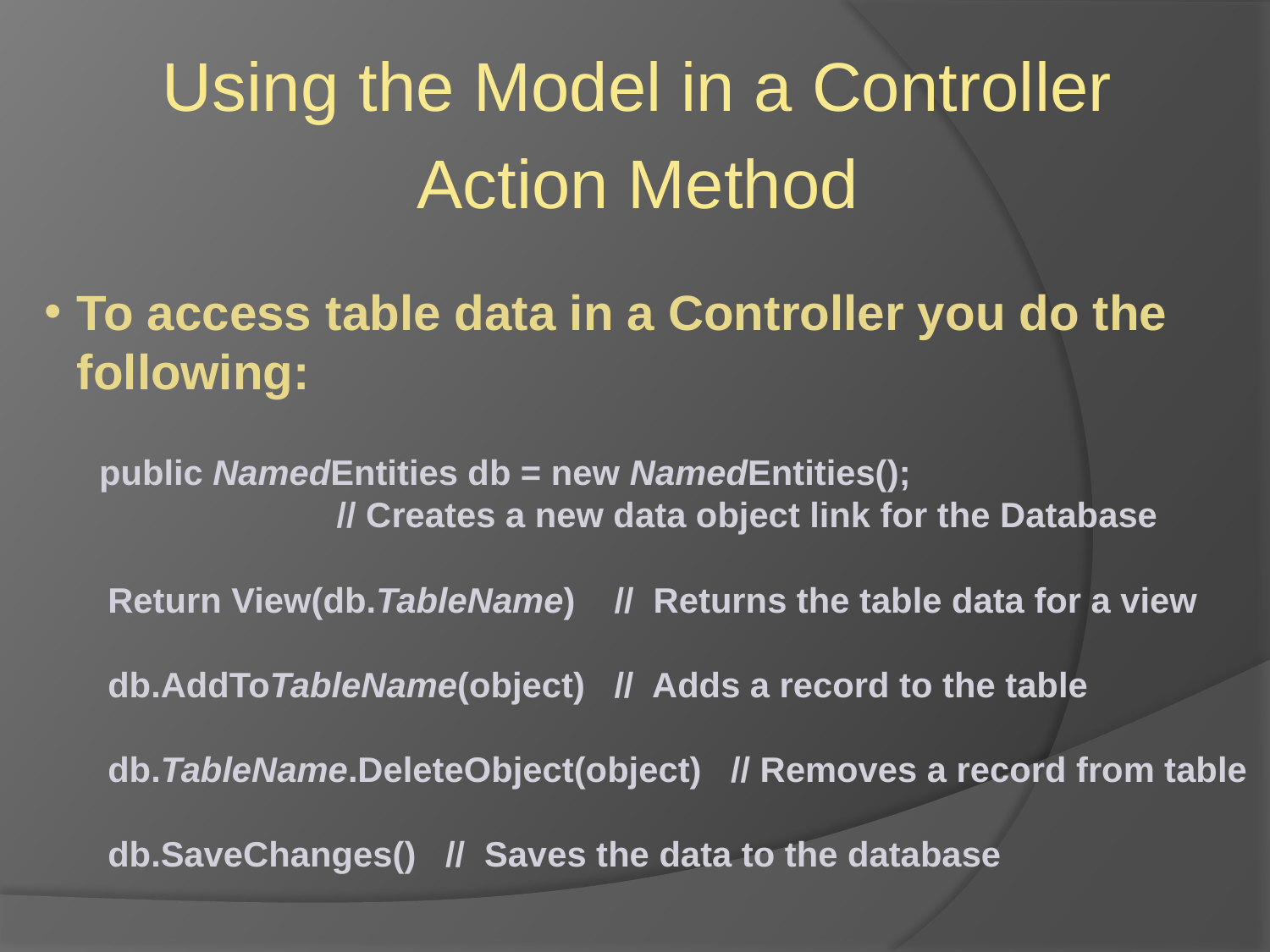

Using the Model in a Controller
Action Method
To access table data in a Controller you do the following:

       public NamedEntities db = new NamedEntities();
                 // Creates a new data object link for the Database

Return View(db.TableName)    //  Returns the table data for a view

db.AddToTableName(object)   //  Adds a record to the table

db.TableName.DeleteObject(object)   // Removes a record from table

db.SaveChanges()   //  Saves the data to the database